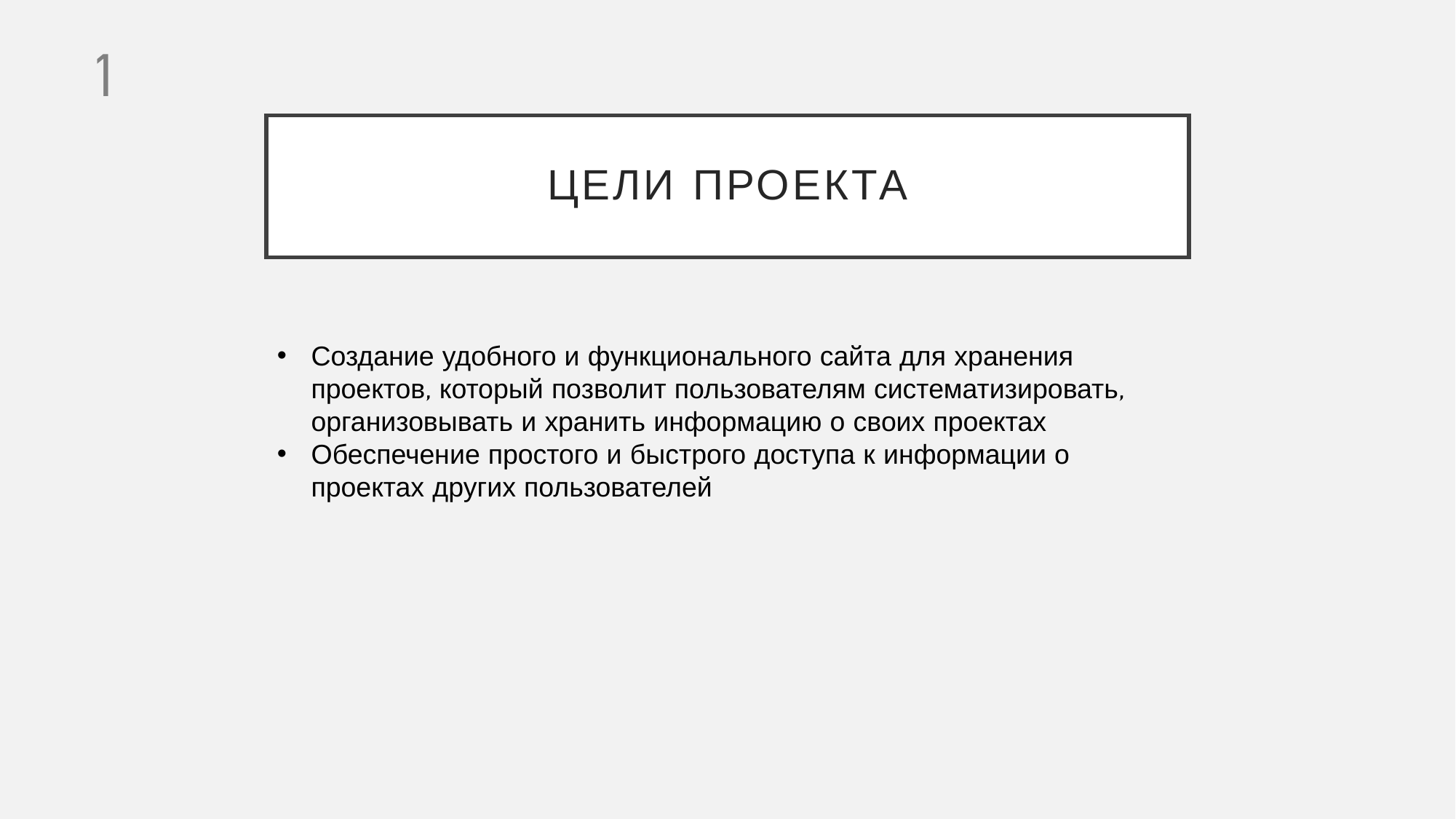

1
# Цели проекта
Создание удобного и функционального сайта для хранения проектов, который позволит пользователям систематизировать, организовывать и хранить информацию о своих проектах
Обеспечение простого и быстрого доступа к информации о проектах других пользователей